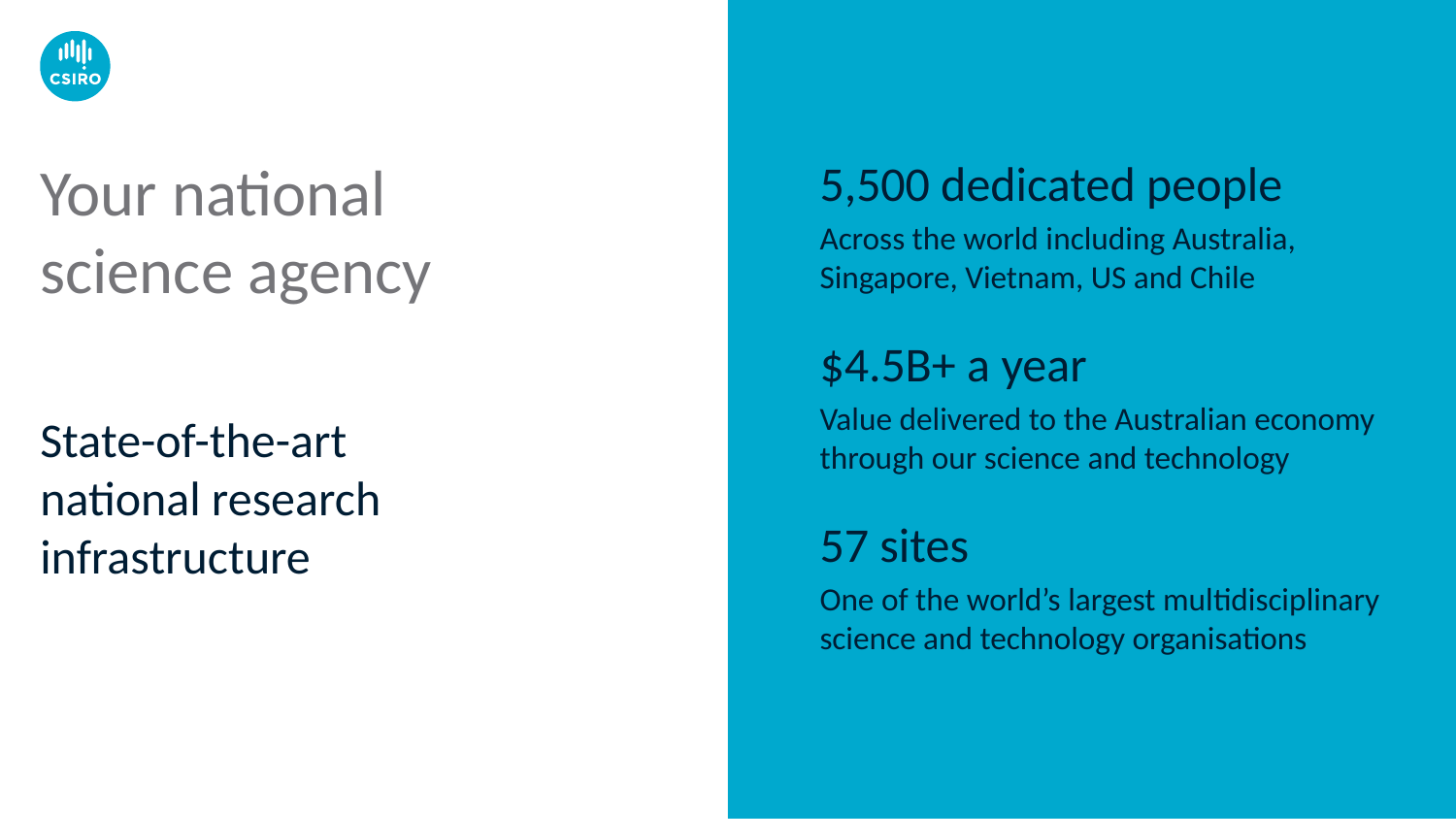

# Your national science agency
5,500 dedicated people
Across the world including Australia,
Singapore, Vietnam, US and Chile

$4.5B+ a year
Value delivered to the Australian economy through our science and technology

57 sites
One of the world’s largest multidisciplinary
science and technology organisations

State-of-the-art national research  infrastructure